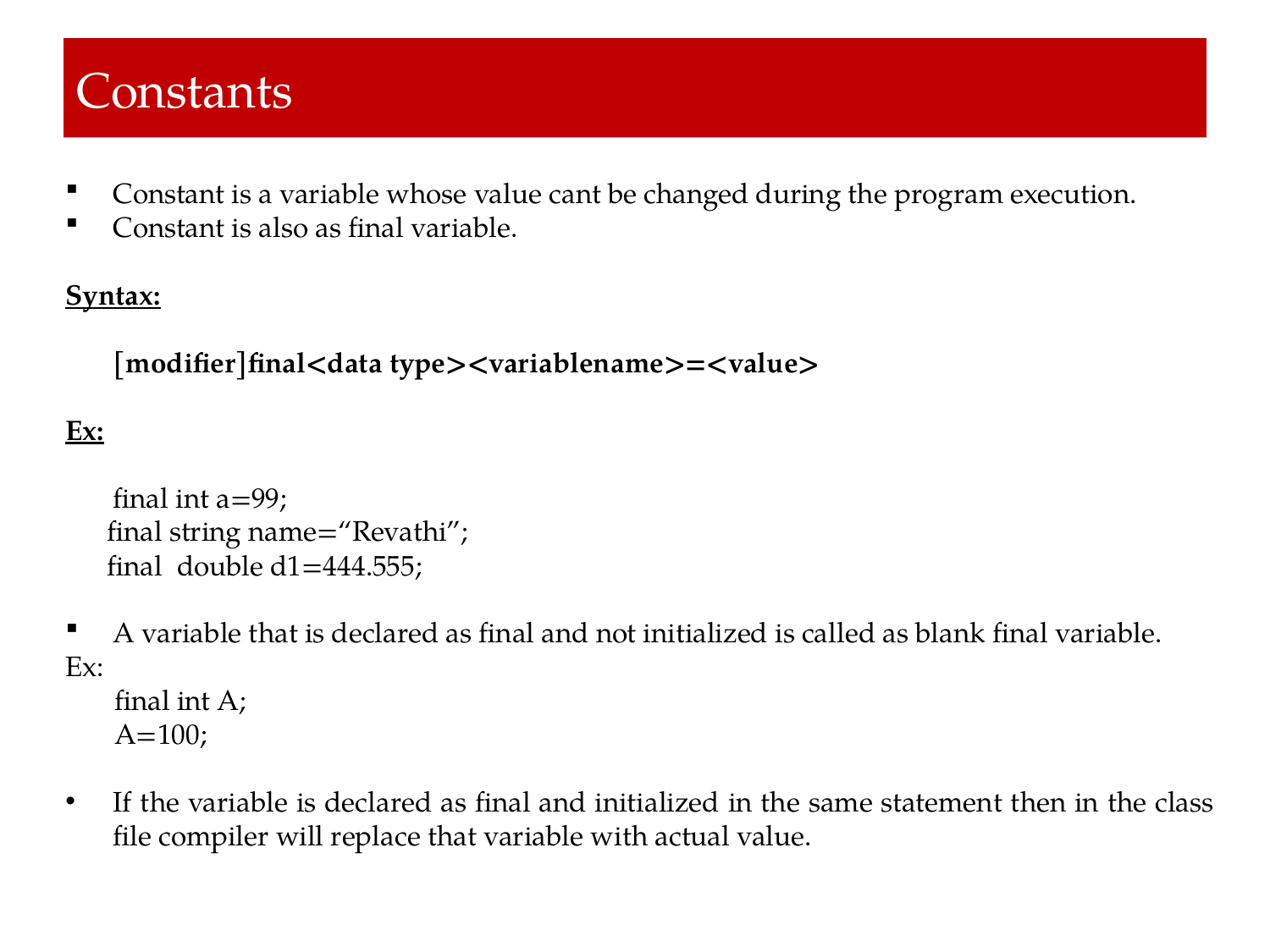

# Constants
Constant is a variable whose value cant be changed during the program execution.
Constant is also as final variable.

Syntax:

	[modifier]final<data type><variablename>=<value>

Ex:

	final int a=99;
      final string name=“Revathi”;
      final  double d1=444.555;

A variable that is declared as final and not initialized is called as blank final variable.
Ex:
       final int A;
       A=100;

If the variable is declared as final and initialized in the same statement then in the class file compiler will replace that variable with actual value.